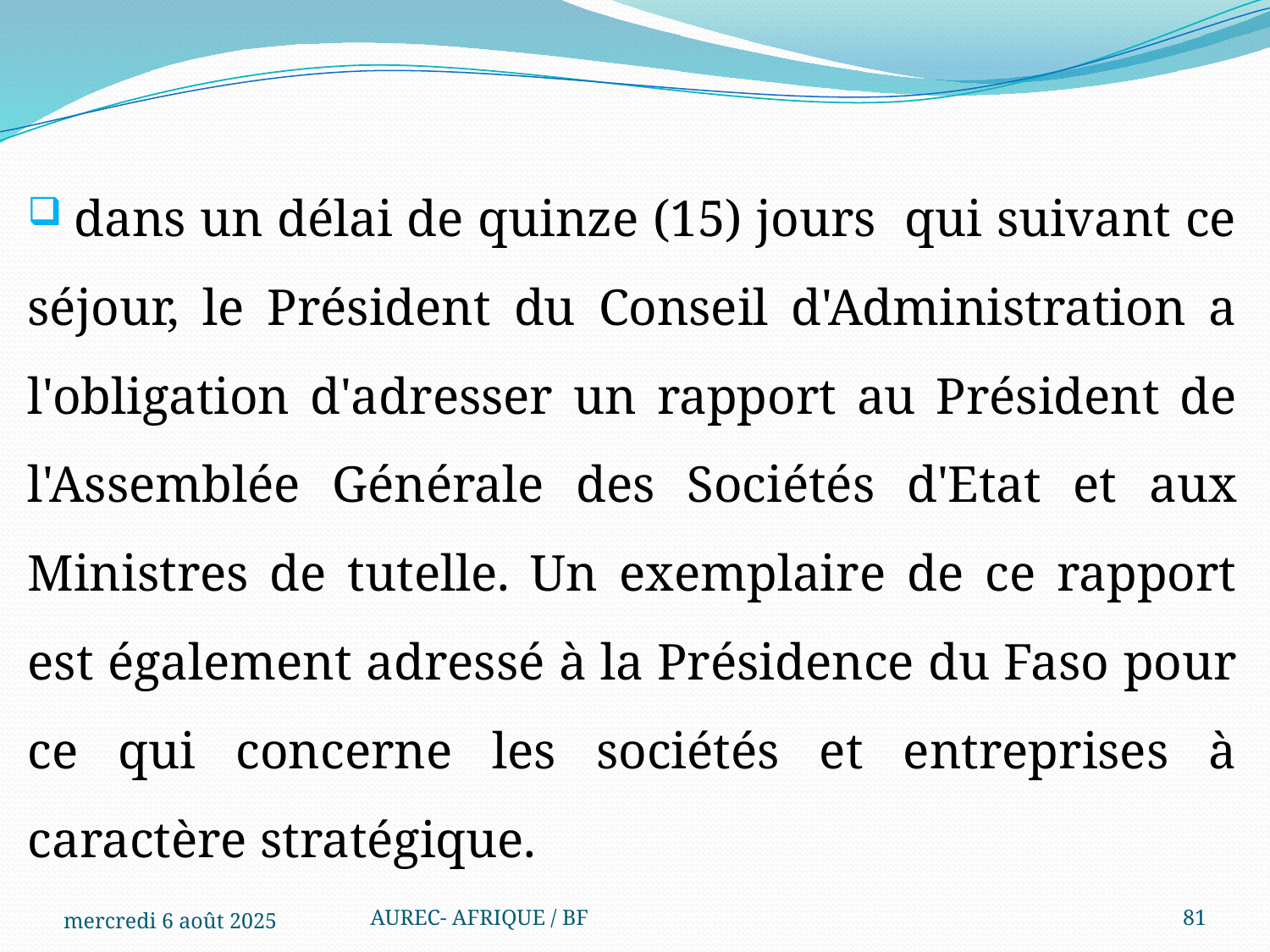

dans un délai de quinze (15) jours  qui suivant ce séjour, le Président du Conseil d'Administration a l'obligation d'adresser un rapport au Président de l'Assemblée Générale des Sociétés d'Etat et aux Ministres de tutelle. Un exemplaire de ce rapport est également adressé à la Présidence du Faso pour ce qui concerne les sociétés et entreprises à caractère stratégique.

mercredi 6 août 2025
AUREC- AFRIQUE / BF
81